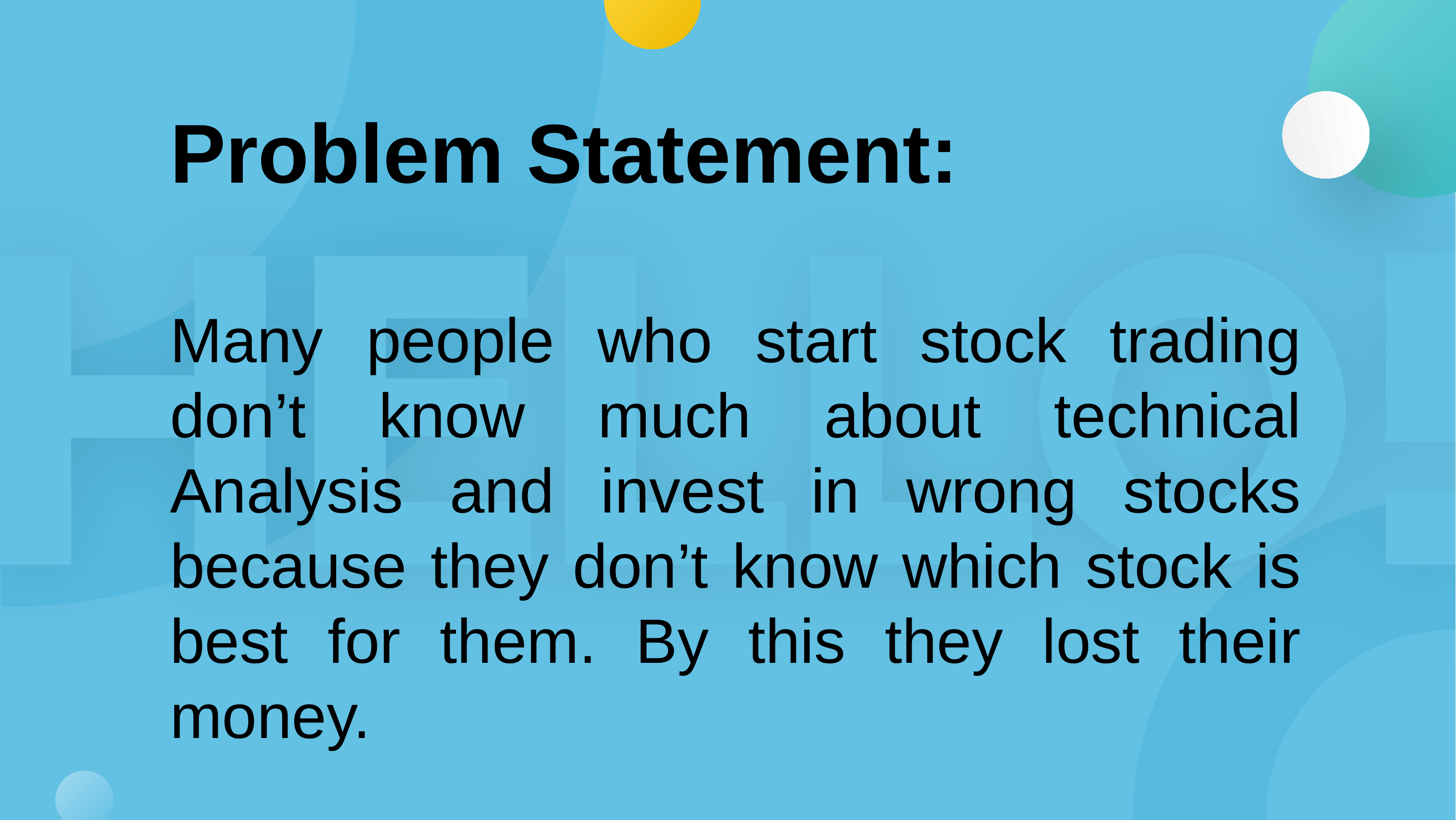

Problem Statement:

Many people who start stock trading don’t know much about technical Analysis and invest in wrong stocks because they don’t know which stock is best for them. By this they lost their money.